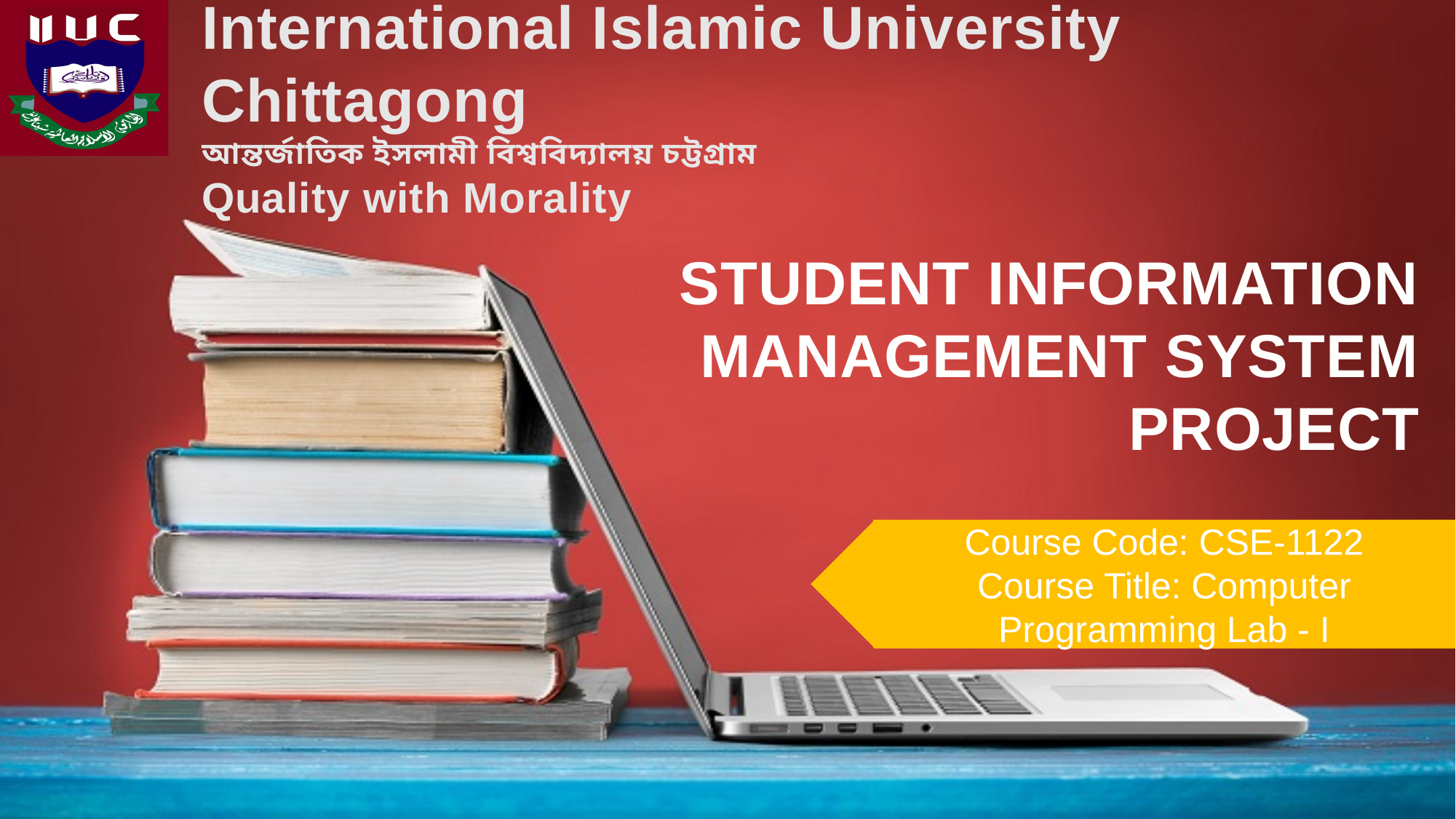

International Islamic University Chittagong
আন্তর্জাতিক ইসলামী বিশ্ববিদ্যালয় চট্টগ্রাম
Quality with Morality
STUDENT INFORMATION MANAGEMENT SYSTEM PROJECT

Course Code: CSE-1122
Course Title: Computer Programming Lab - I